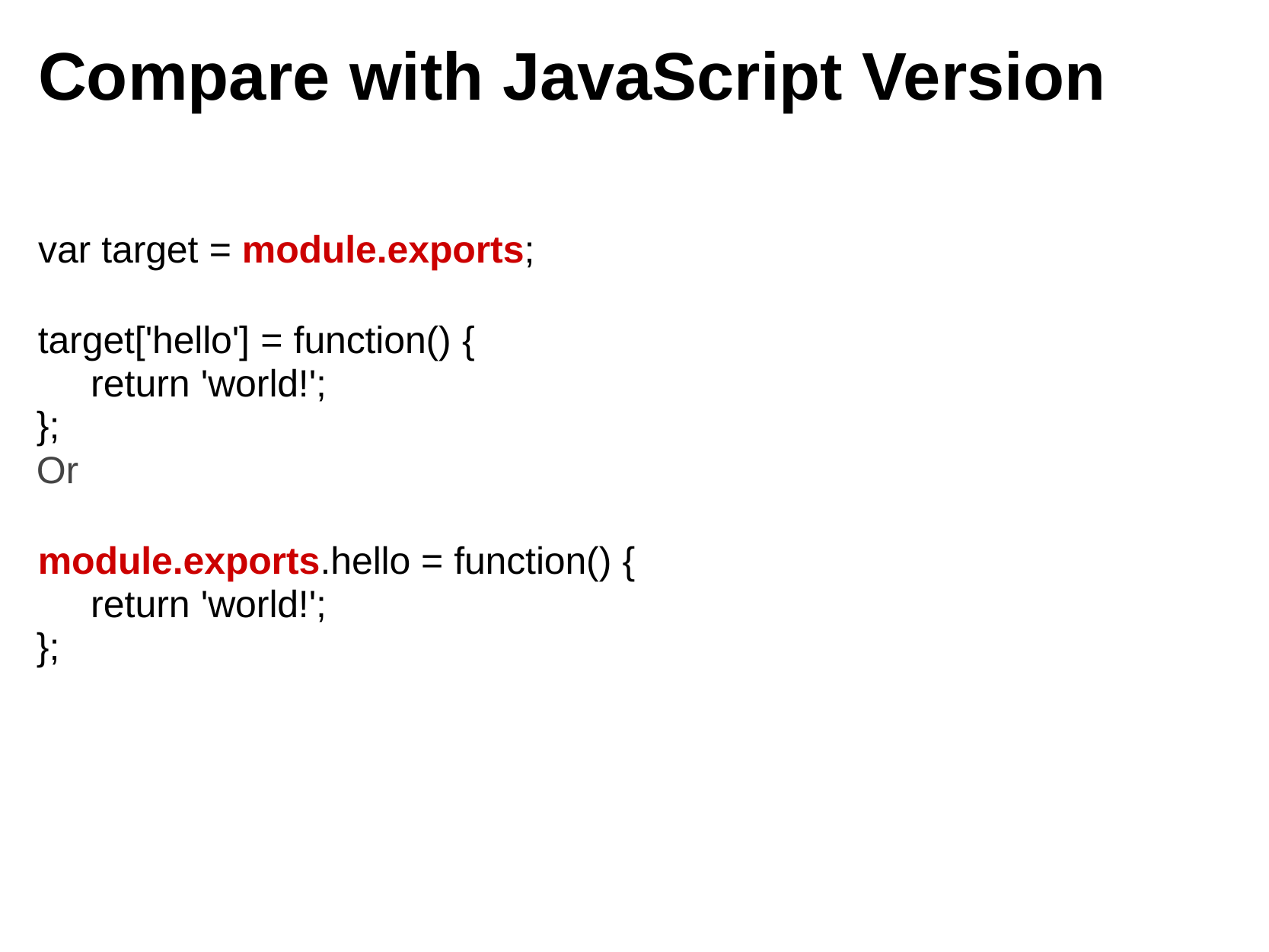

# Compare with JavaScript Version
var target = module.exports;

target['hello'] = function() {  return 'world!';
};
Or

module.exports.hello = function() {  return 'world!';
};